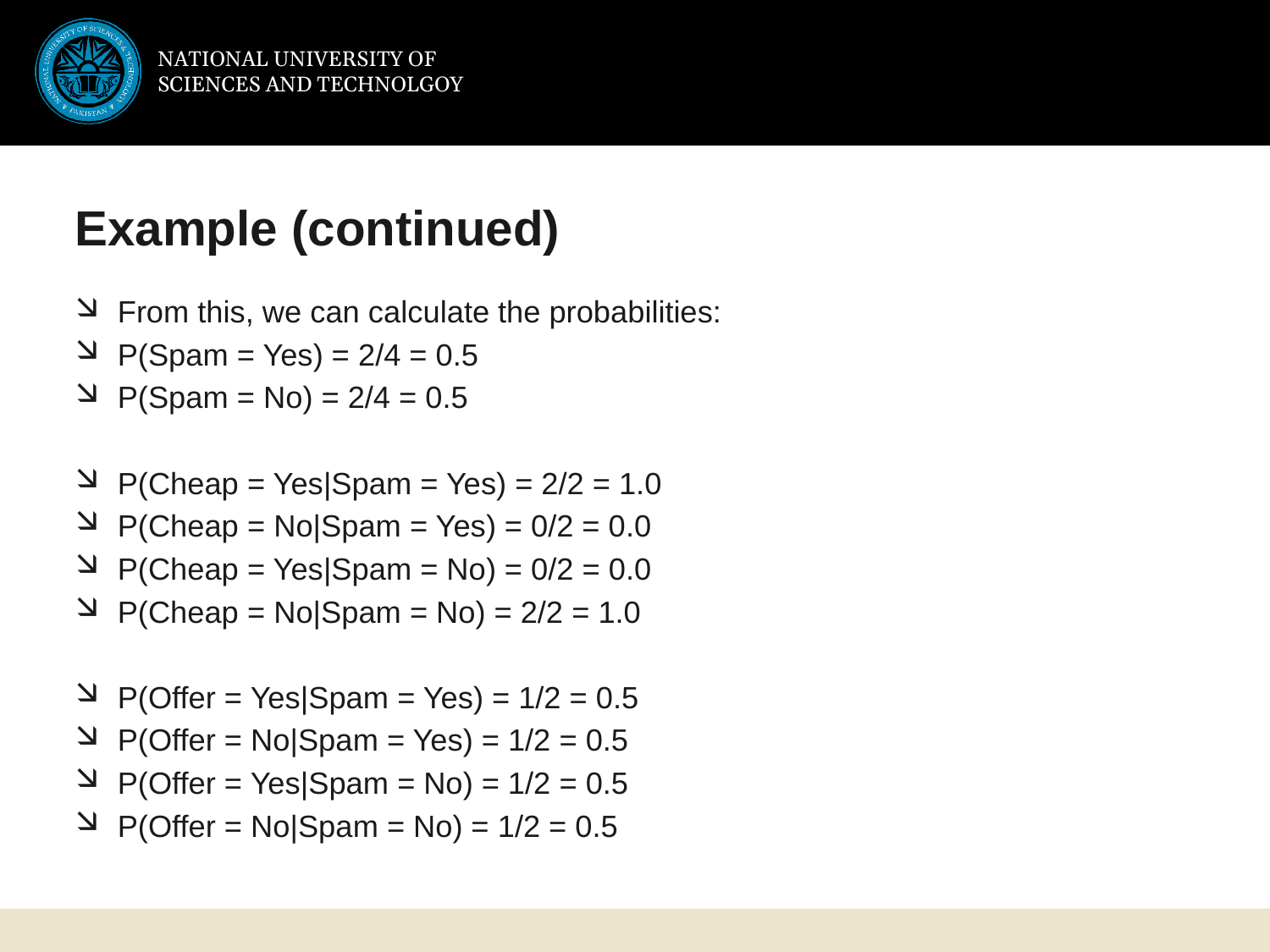

# Example (continued)
From this, we can calculate the probabilities:
P(Spam = Yes) = 2/4 = 0.5
P(Spam = No) = 2/4 = 0.5

P(Cheap = Yes|Spam = Yes) = 2/2 = 1.0
P(Cheap = No|Spam = Yes) = 0/2 = 0.0
P(Cheap = Yes|Spam = No) = 0/2 = 0.0
P(Cheap = No|Spam = No) = 2/2 = 1.0

P(Offer = Yes|Spam = Yes) = 1/2 = 0.5
P(Offer = No|Spam = Yes) = 1/2 = 0.5
P(Offer = Yes|Spam = No) = 1/2 = 0.5
P(Offer = No|Spam = No) = 1/2 = 0.5